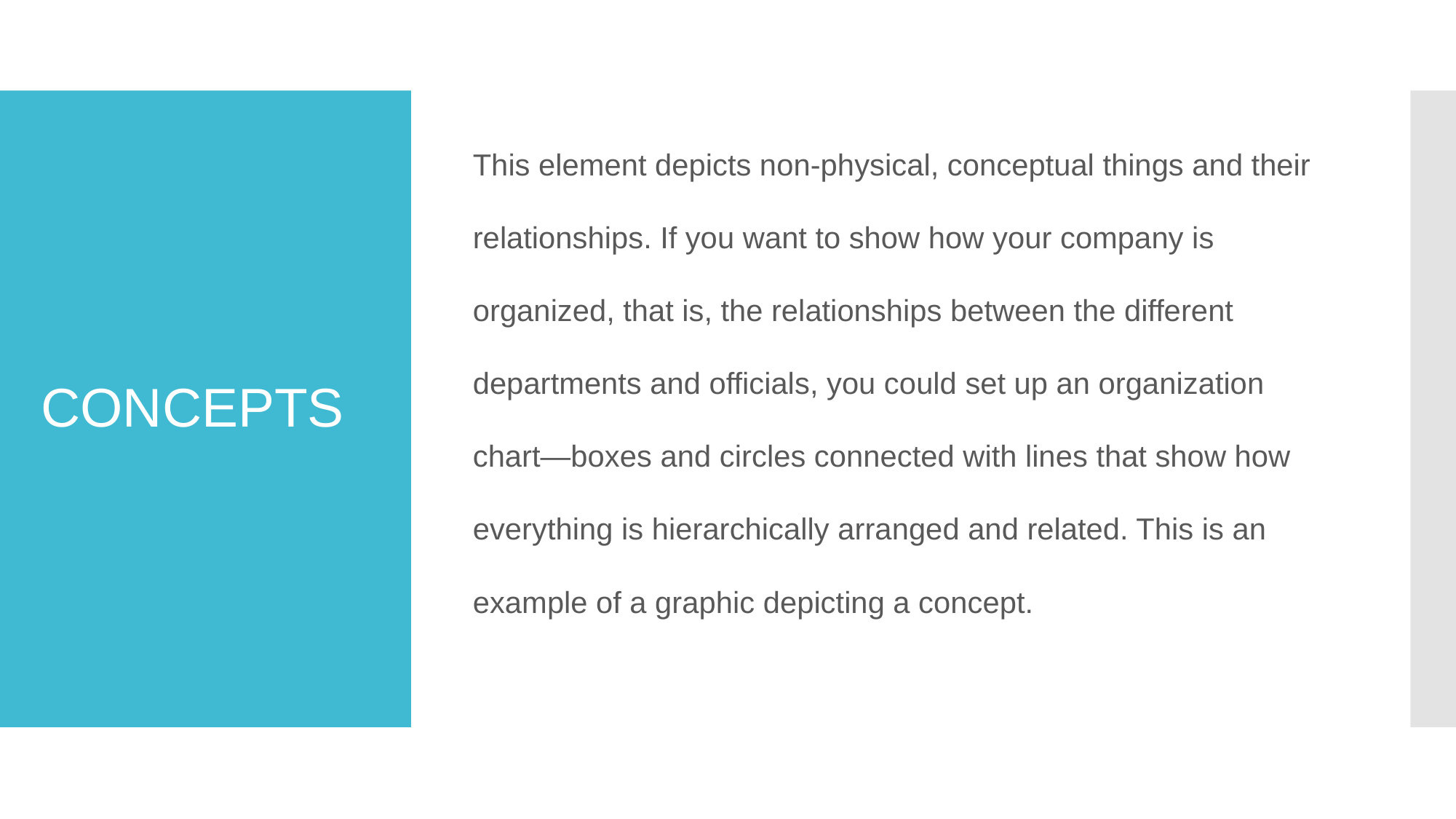

This element depicts non-physical, conceptual things and their relationships. If you want to show how your company is organized, that is, the relationships between the different departments and officials, you could set up an organization chart—boxes and circles connected with lines that show how everything is hierarchically arranged and related. This is an example of a graphic depicting a concept.

# CONCEPTS